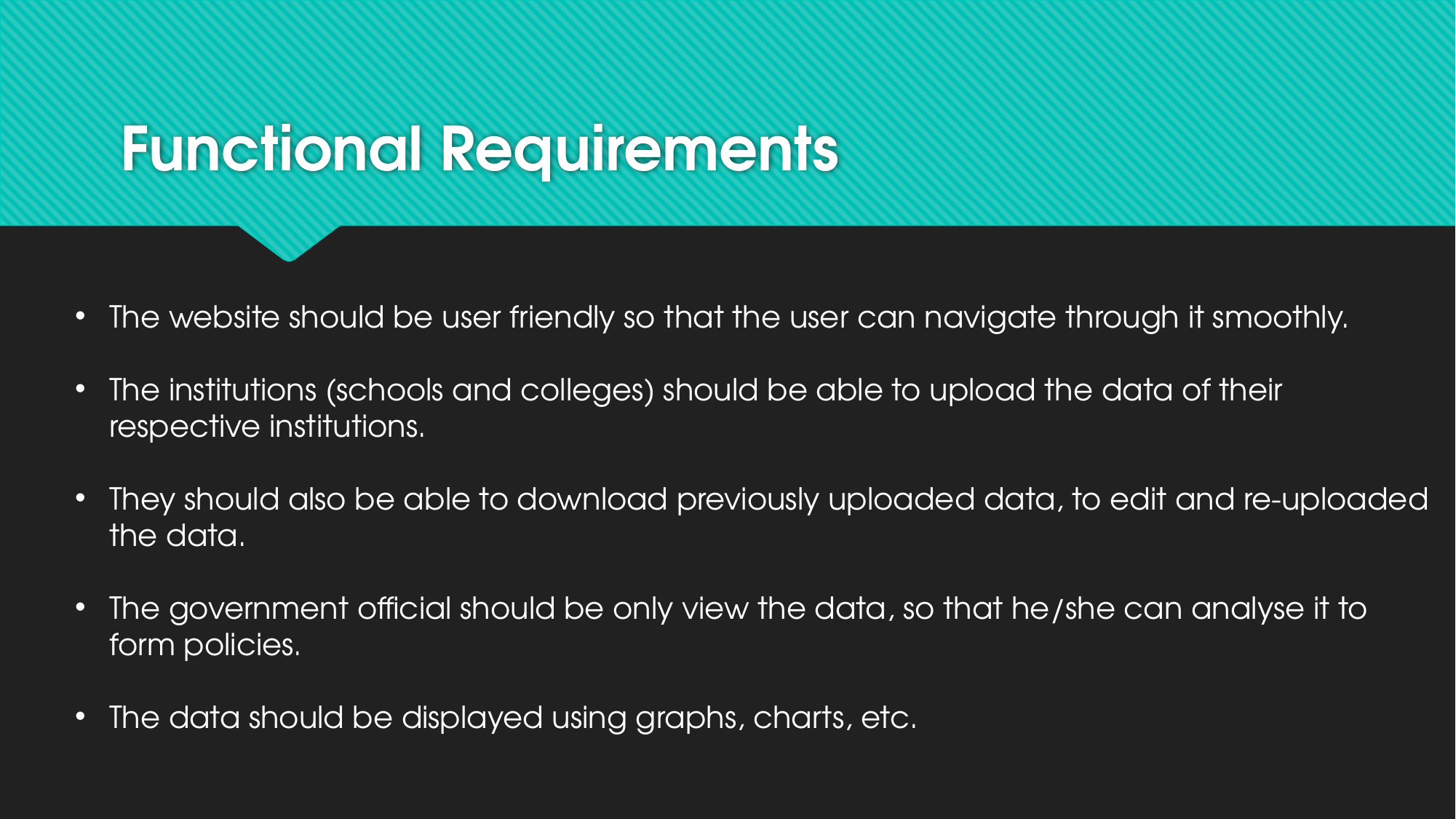

# Functional Requirements
The website should be user friendly so that the user can navigate through it smoothly.

The institutions (schools and colleges) should be able to upload the data of their respective institutions.

They should also be able to download previously uploaded data, to edit and re-uploaded the data.

The government official should be only view the data, so that he/she can analyse it to form policies.

The data should be displayed using graphs, charts, etc.